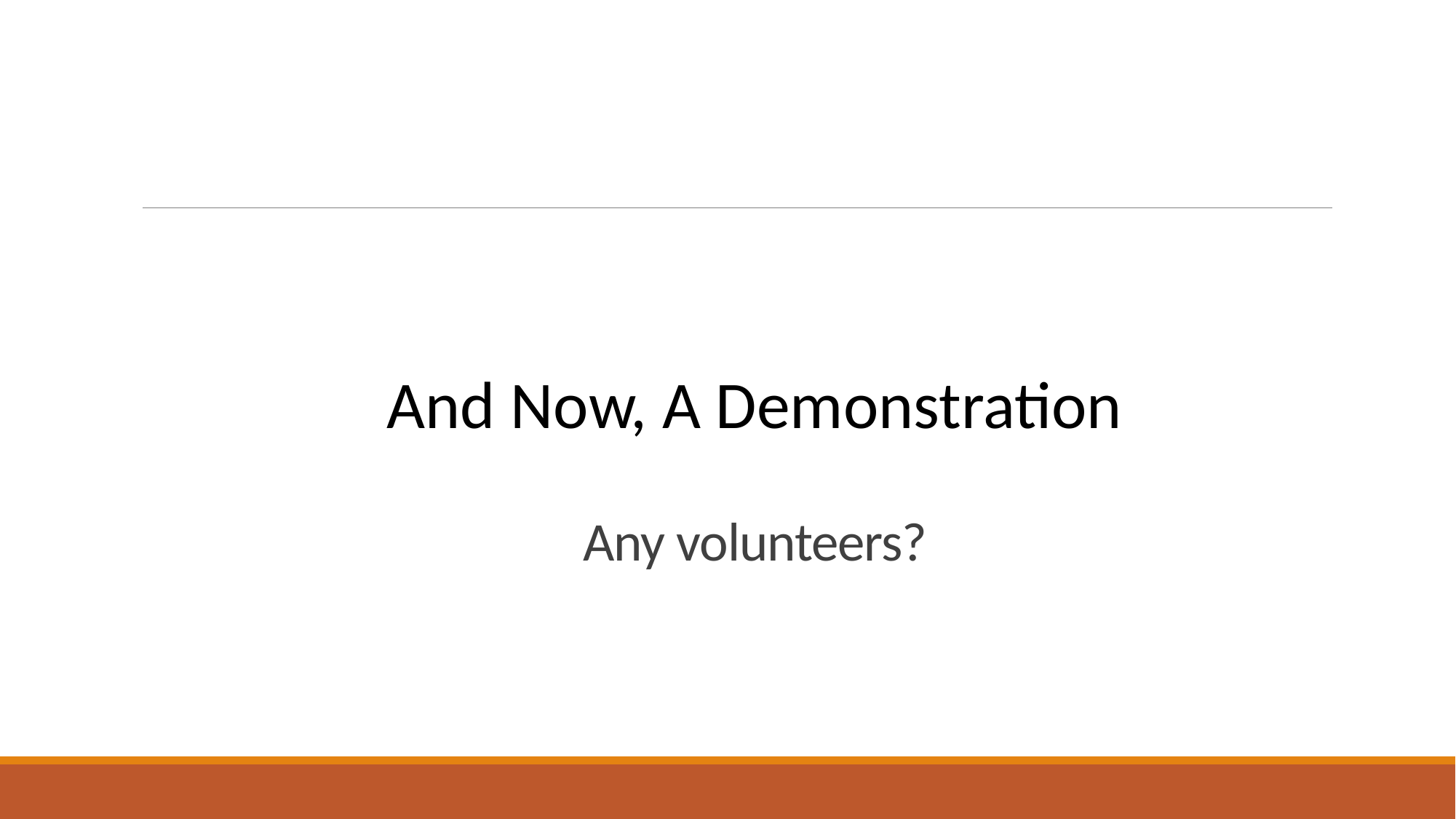

And Now, A Demonstration
# Any volunteers?